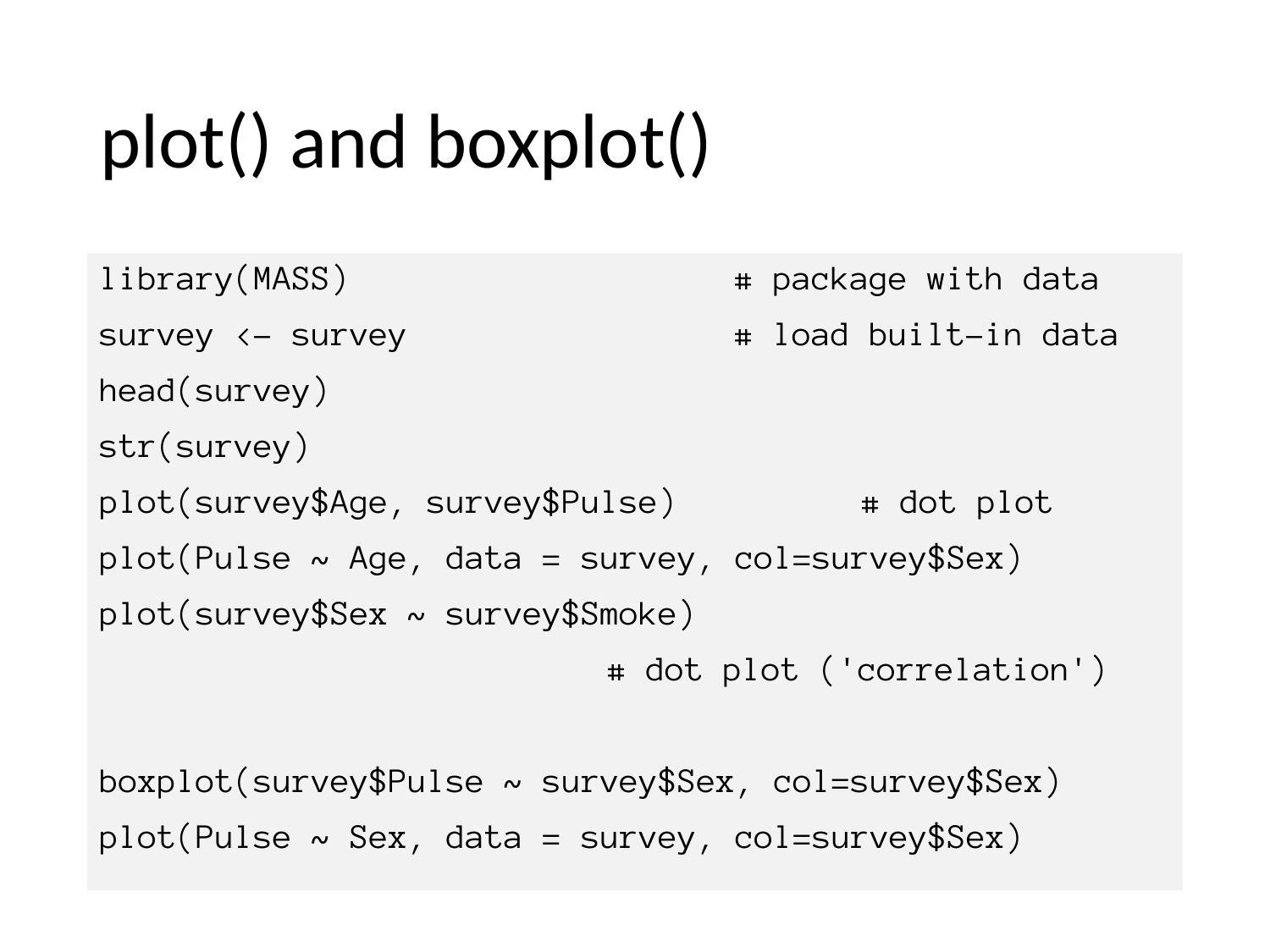

# plot() and boxplot()
library(MASS)				# package with data
survey <- survey			# load built-in data
head(survey)
str(survey)
plot(survey$Age, survey$Pulse)		# dot plot
plot(Pulse ~ Age, data = survey, col=survey$Sex)
plot(survey$Sex ~ survey$Smoke)
				# dot plot ('correlation')

boxplot(survey$Pulse ~ survey$Sex, col=survey$Sex)
plot(Pulse ~ Sex, data = survey, col=survey$Sex)